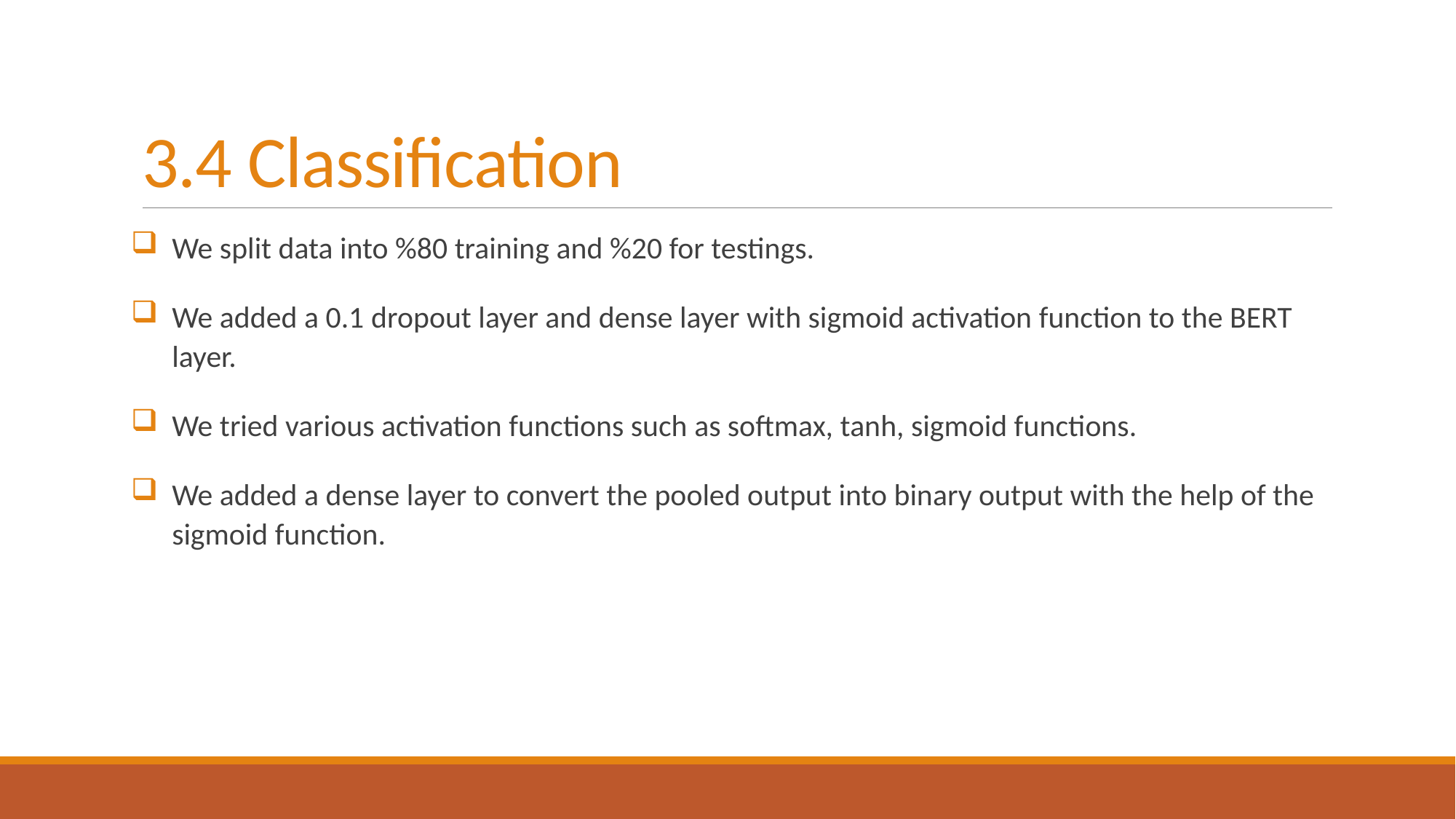

# 3.4 Classification
We split data into %80 training and %20 for testings.
We added a 0.1 dropout layer and dense layer with sigmoid activation function to the BERT layer.
We tried various activation functions such as softmax, tanh, sigmoid functions.
We added a dense layer to convert the pooled output into binary output with the help of the sigmoid function.